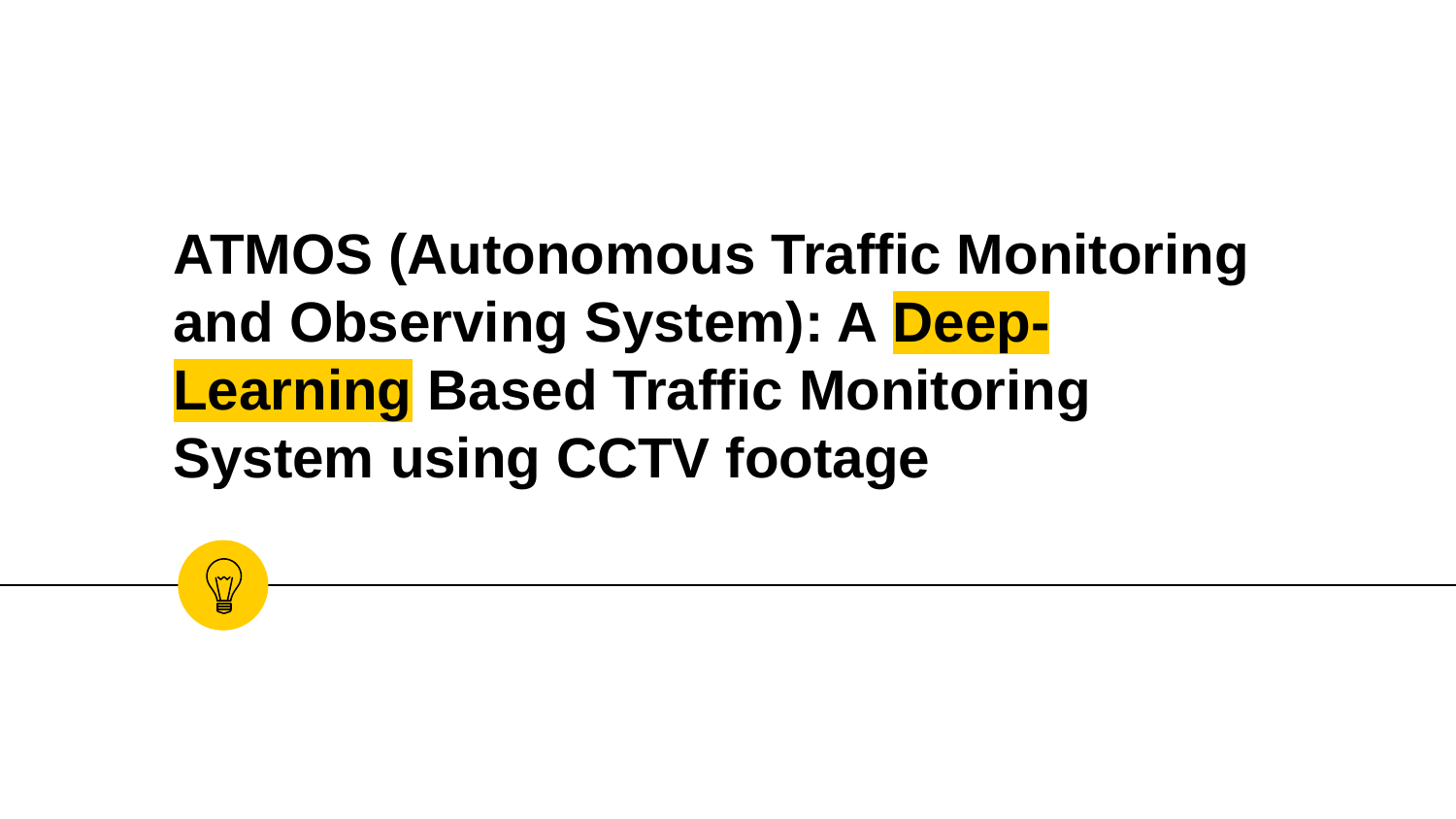

# ATMOS (Autonomous Traffic Monitoring and Observing System): A Deep-Learning Based Traffic Monitoring System using CCTV footage